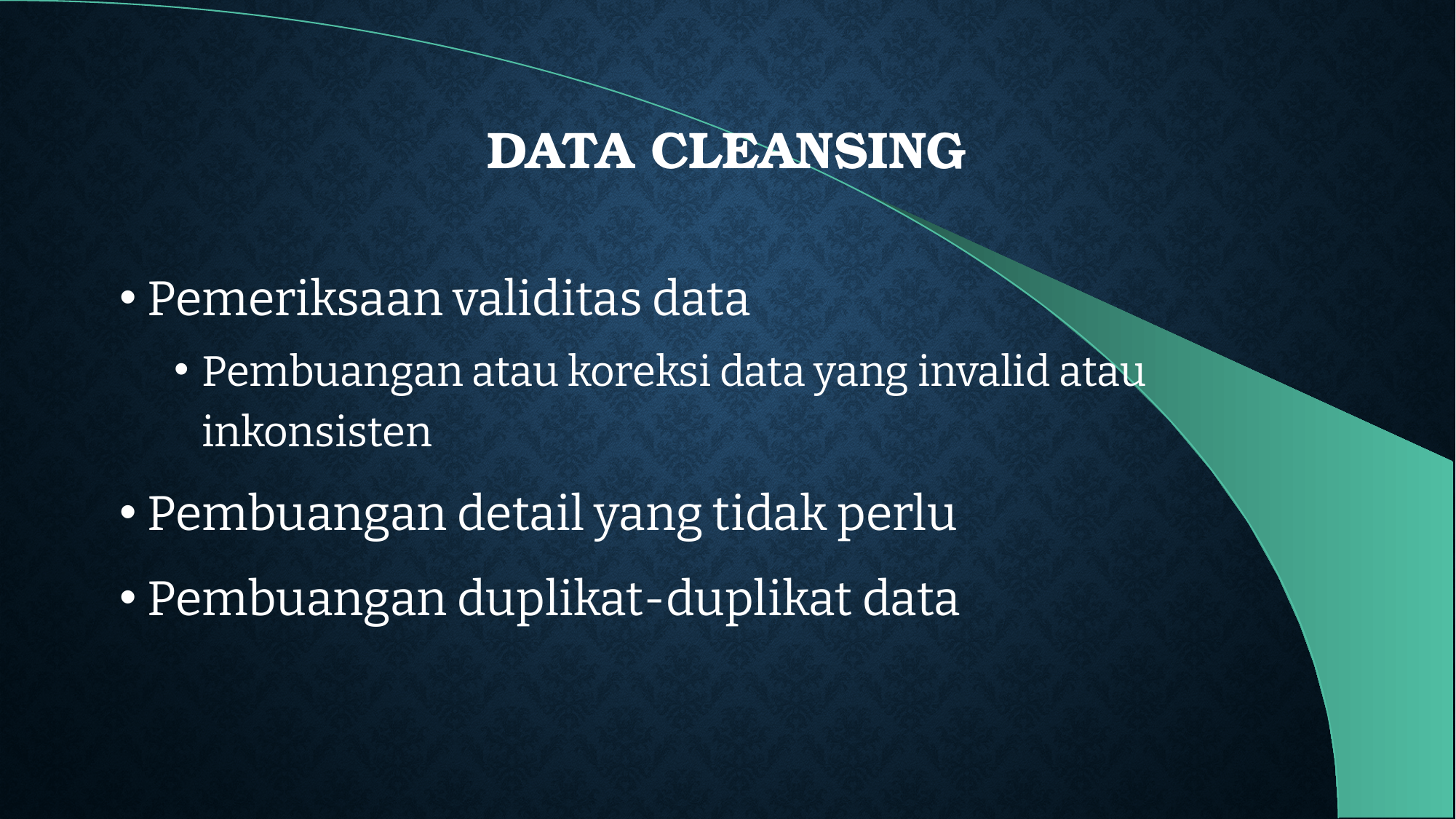

# Data Cleansing
Pemeriksaan validitas data
Pembuangan atau koreksi data yang invalid atau inkonsisten
Pembuangan detail yang tidak perlu
Pembuangan duplikat-duplikat data